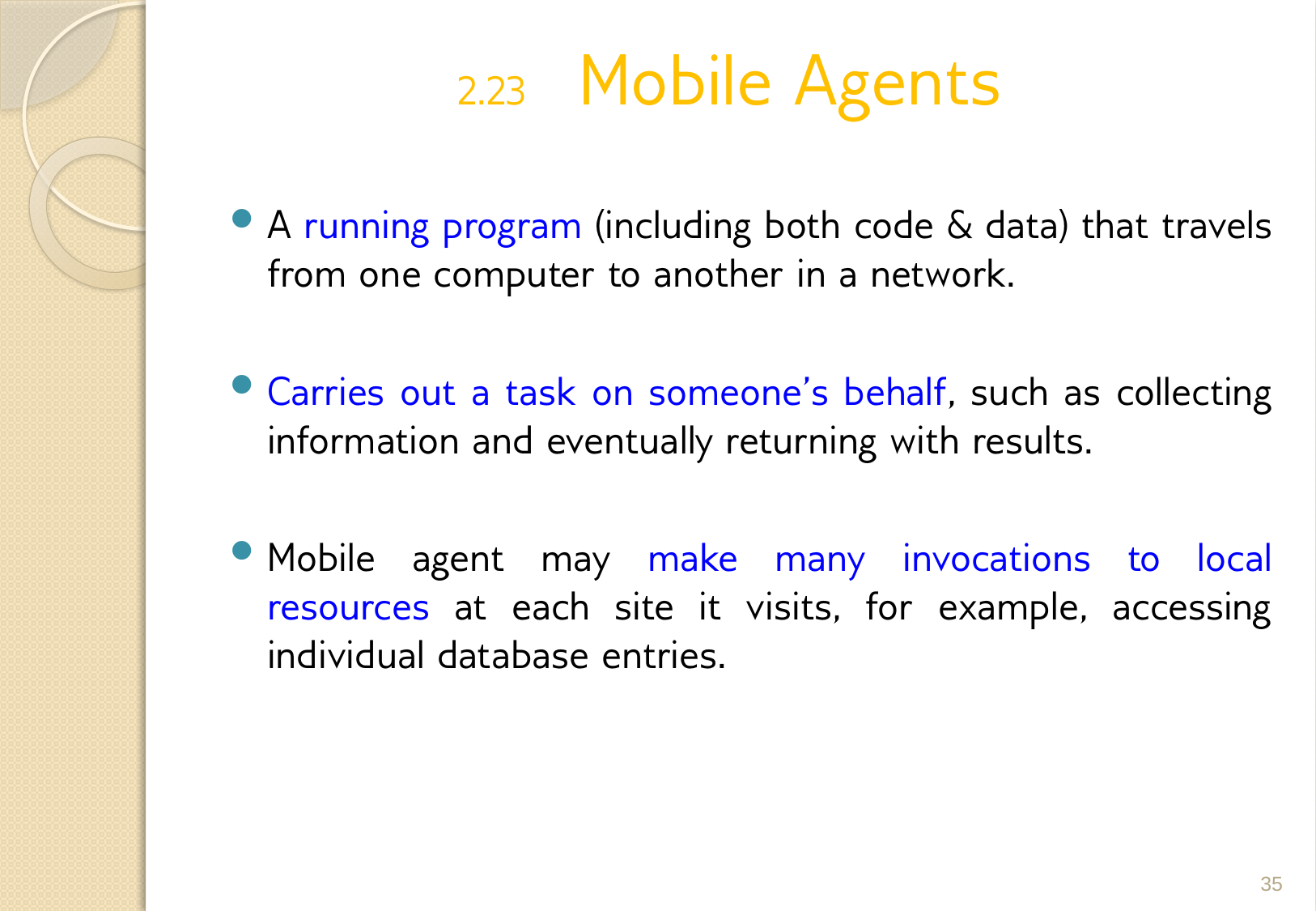

# 2.23	Mobile Agents

A running program (including both code & data) that travels from one computer to another in a network.

Carries out a task on someone’s behalf, such as collecting information and eventually returning with results.

Mobile agent may make many invocations to local resources at each site it visits, for example, accessing individual database entries.

35